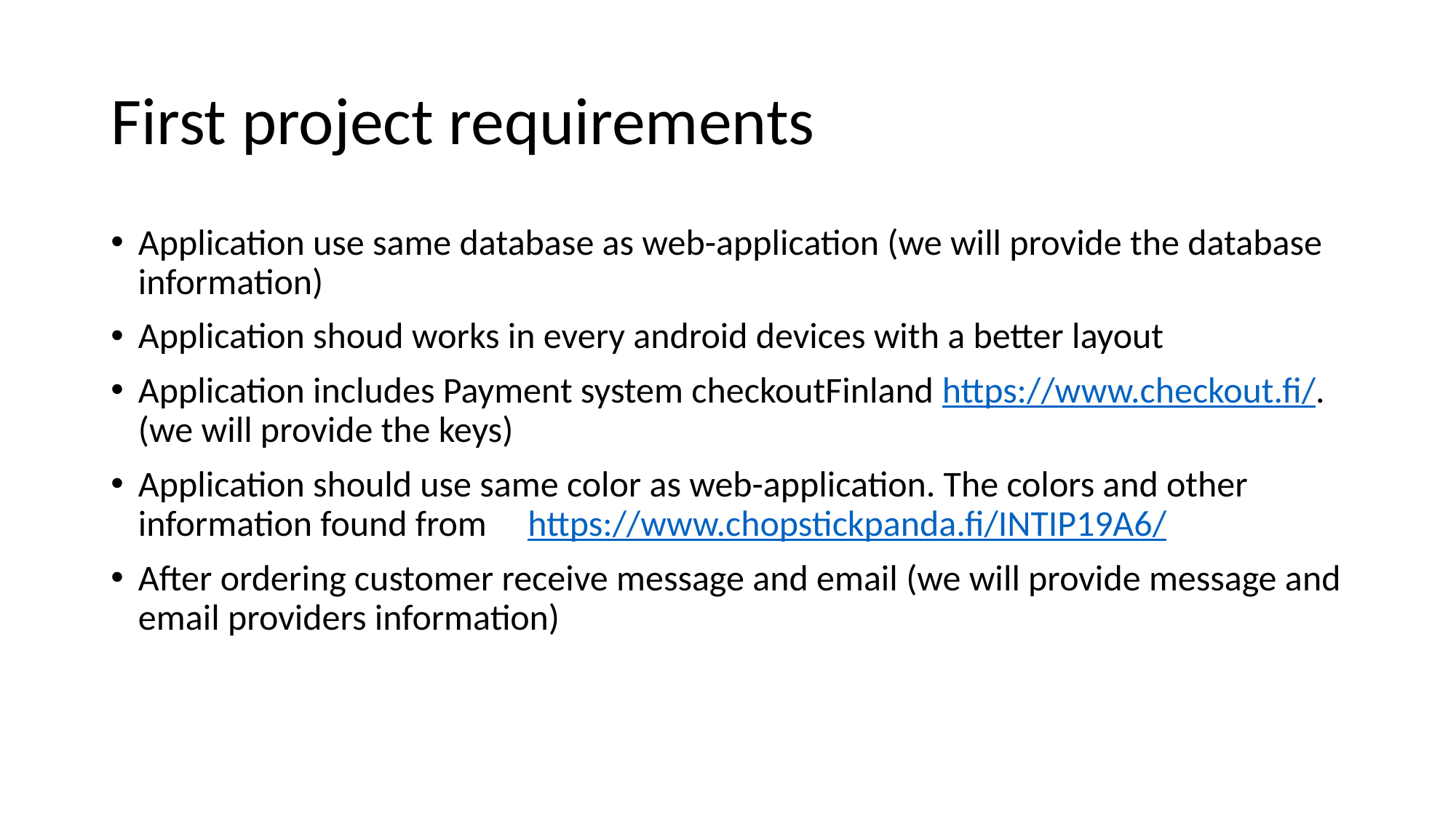

# First project requirements
Application use same database as web-application (we will provide the database information)
Application shoud works in every android devices with a better layout
Application includes Payment system checkoutFinland https://www.checkout.fi/.  (we will provide the keys)
Application should use same color as web-application. The colors and other information found from     https://www.chopstickpanda.fi/INTIP19A6/
After ordering customer receive message and email (we will provide message and email providers information)